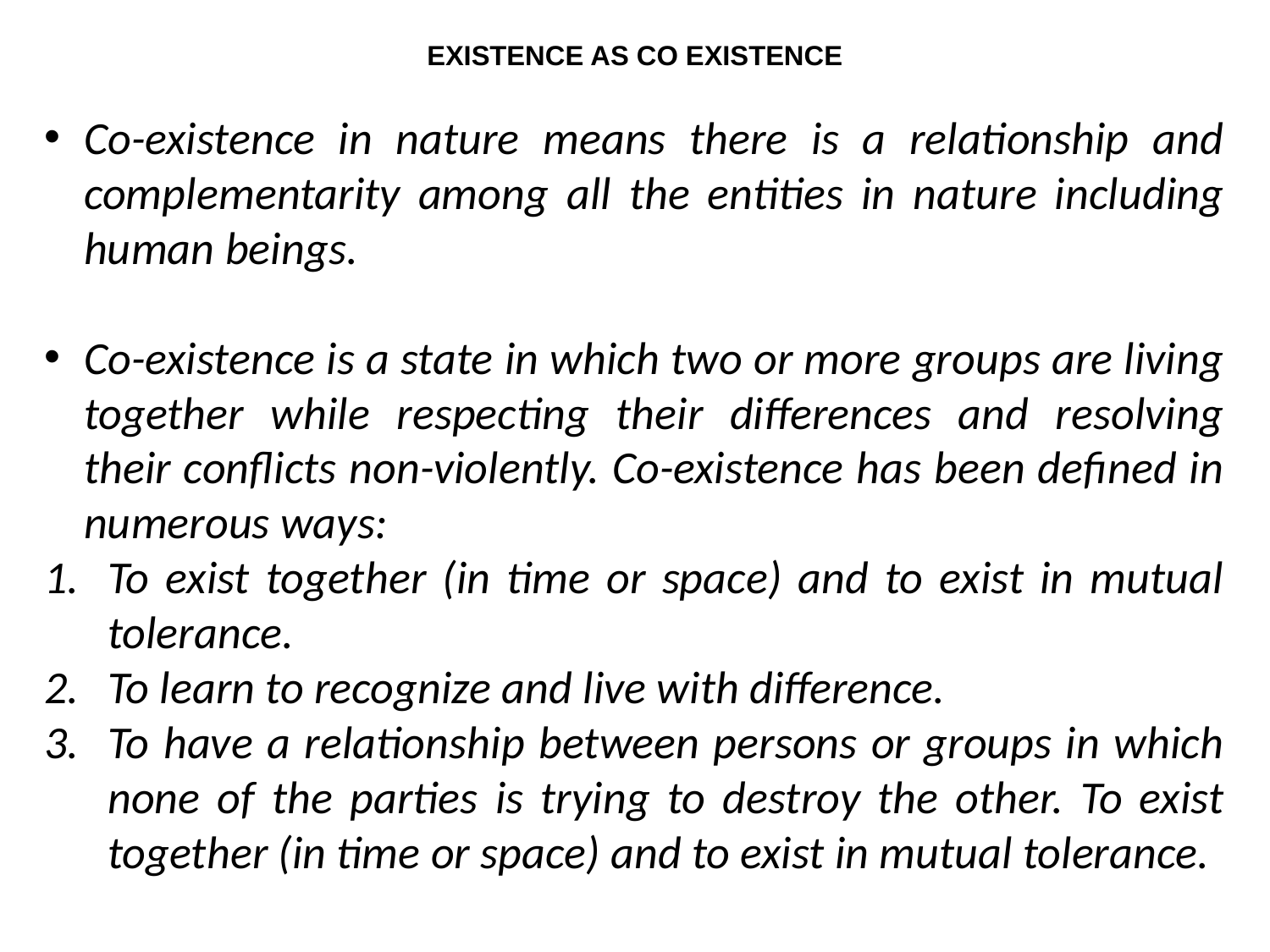

# EXISTENCE AS CO EXISTENCE
Co-existence in nature means there is a relationship and complementarity among all the entities in nature including human beings.

Co-existence is a state in which two or more groups are living together while respecting their differences and resolving their conflicts non-violently. Co-existence has been defined in numerous ways:
To exist together (in time or space) and to exist in mutual tolerance.
To learn to recognize and live with difference.
To have a relationship between persons or groups in which none of the parties is trying to destroy the other. To exist together (in time or space) and to exist in mutual tolerance.